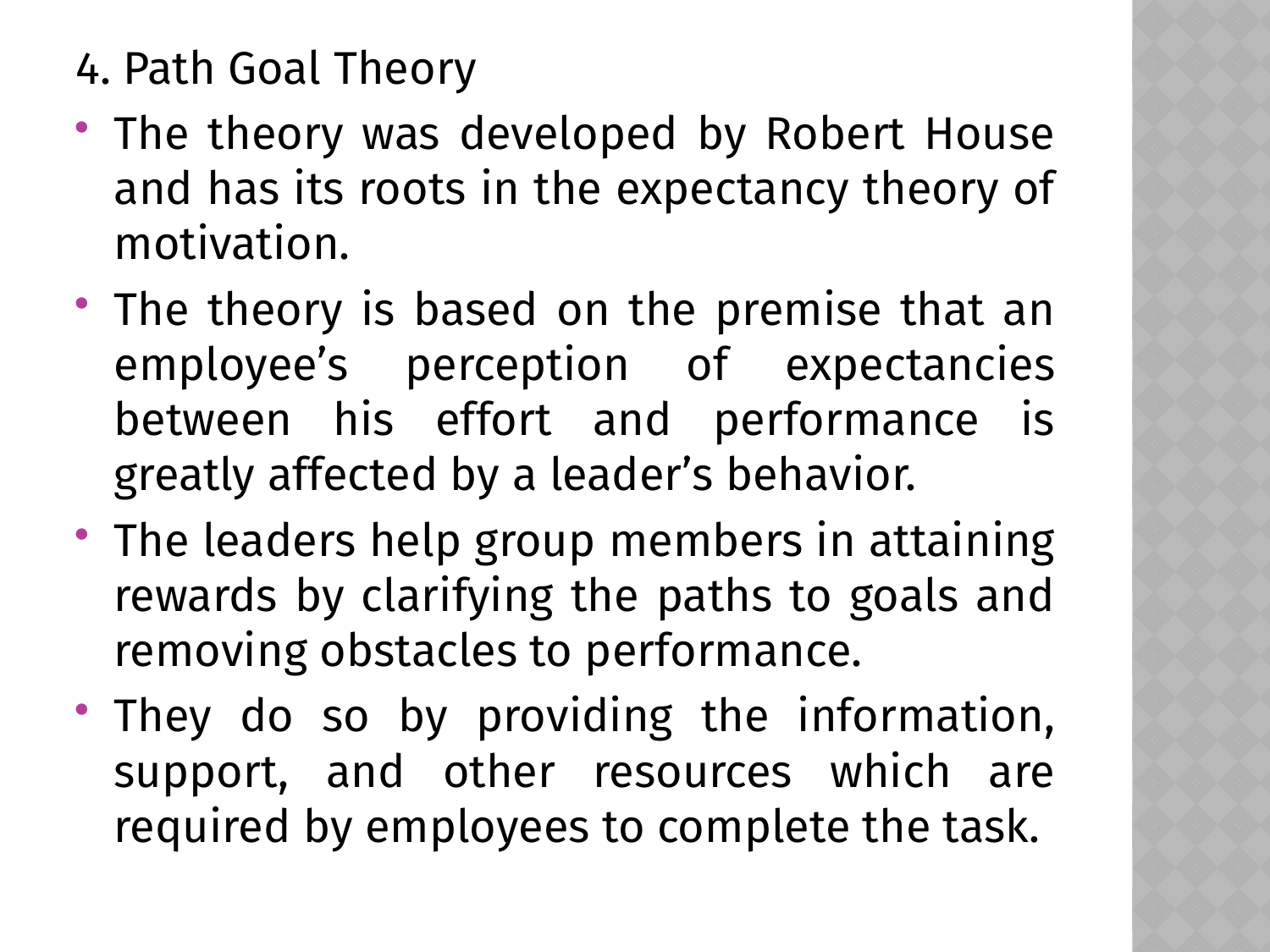

4. Path Goal Theory
The theory was developed by Robert House and has its roots in the expectancy theory of motivation.
The theory is based on the premise that an employee’s perception of expectancies between his effort and performance is greatly affected by a leader’s behavior.
The leaders help group members in attaining rewards by clarifying the paths to goals and removing obstacles to performance.
They do so by providing the information, support, and other resources which are required by employees to complete the task.